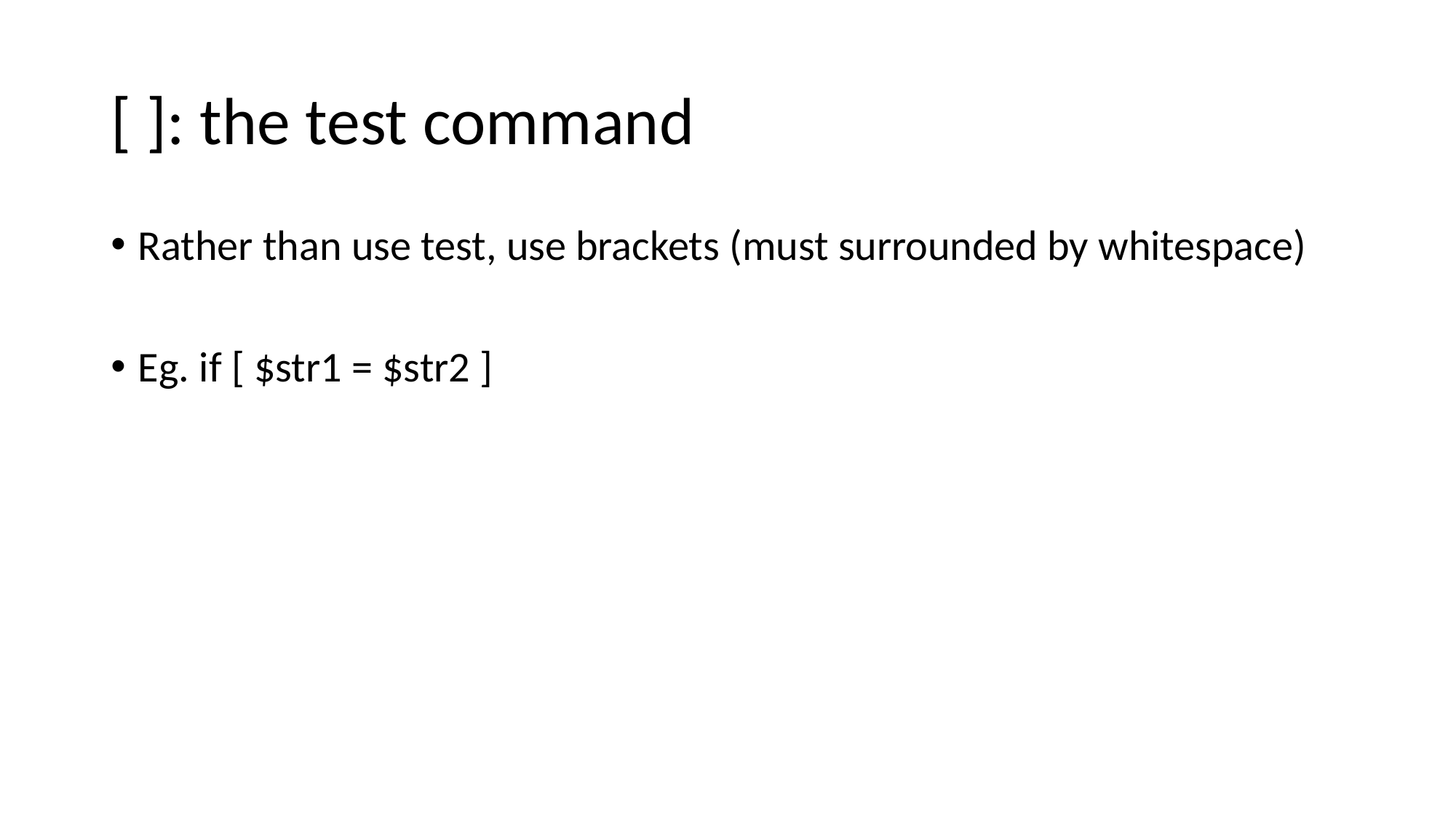

# [ ]: the test command
Rather than use test, use brackets (must surrounded by whitespace)

Eg. if [ $str1 = $str2 ]